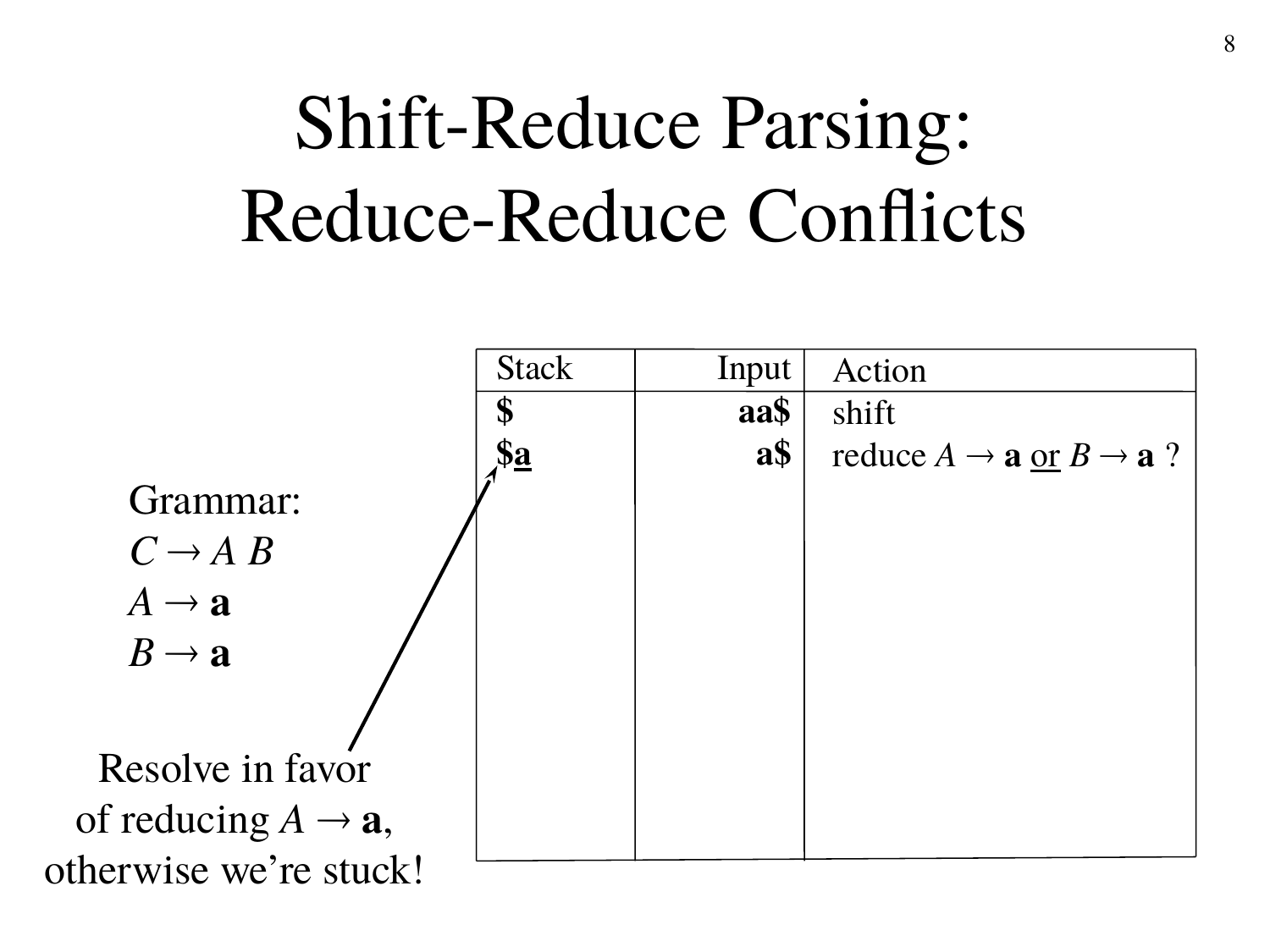

8
# Shift-Reduce Parsing: Reduce-Reduce Conflicts
Stack
$
$a
Input
aa$
a$
Action
shift
reduce A → a or B → a ?

Grammar:
C → A B
A → a
B → a

Resolve in favor
of reducing A → a,
otherwise we’re stuck!